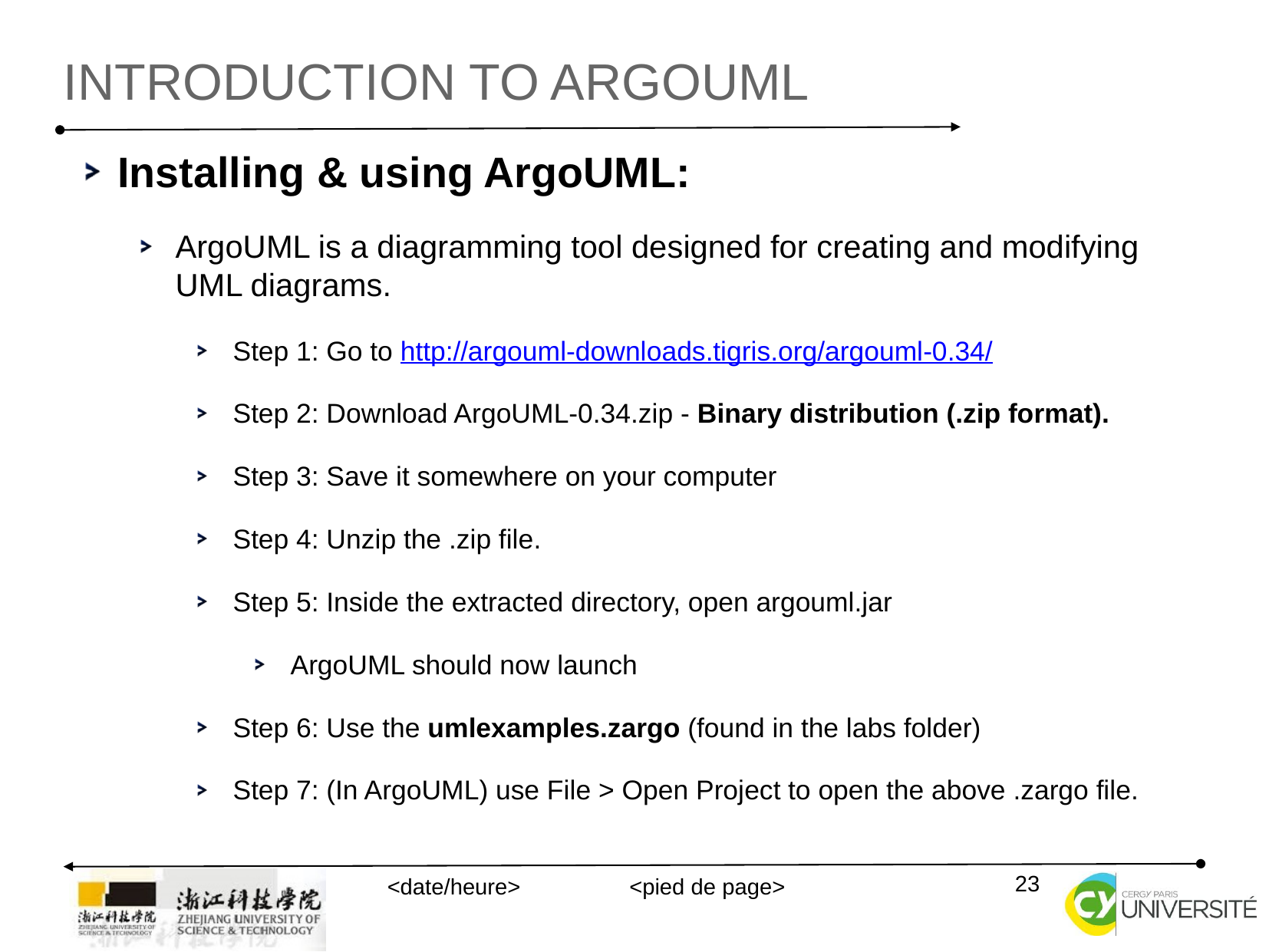

introduction to ArgoUML
Installing & using ArgoUML:
ArgoUML is a diagramming tool designed for creating and modifying UML diagrams.
Step 1: Go to http://argouml-downloads.tigris.org/argouml-0.34/
Step 2: Download ArgoUML-0.34.zip - Binary distribution (.zip format).
Step 3: Save it somewhere on your computer
Step 4: Unzip the .zip file.
Step 5: Inside the extracted directory, open argouml.jar
ArgoUML should now launch
Step 6: Use the umlexamples.zargo (found in the labs folder)
Step 7: (In ArgoUML) use File > Open Project to open the above .zargo file.